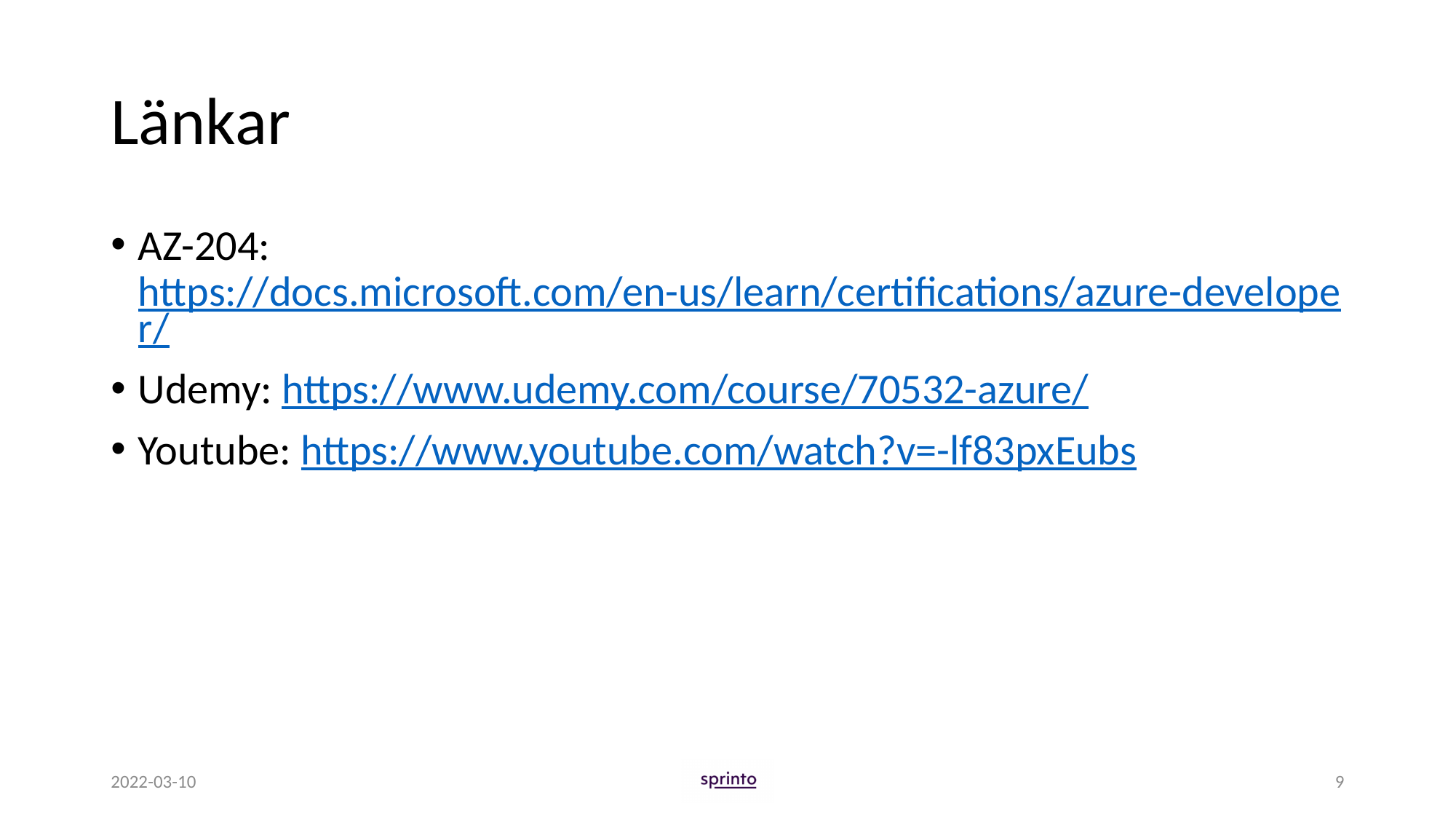

# Länkar
AZ-204: https://docs.microsoft.com/en-us/learn/certifications/azure-developer/
Udemy: https://www.udemy.com/course/70532-azure/
Youtube: https://www.youtube.com/watch?v=-lf83pxEubs

2022-03-10
9